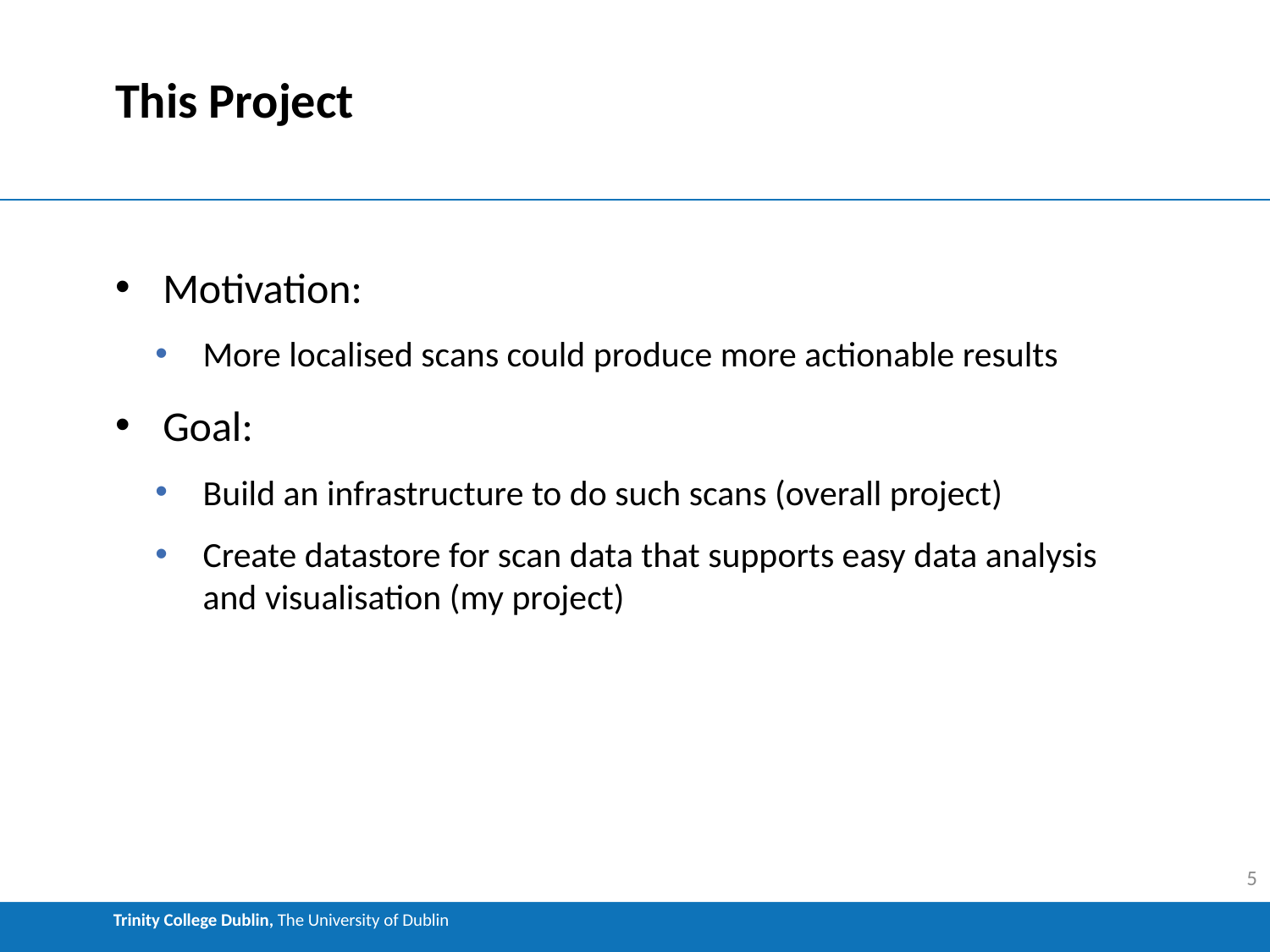

# This Project
Motivation:
More localised scans could produce more actionable results
Goal:
Build an infrastructure to do such scans (overall project)
Create datastore for scan data that supports easy data analysis and visualisation (my project)
5